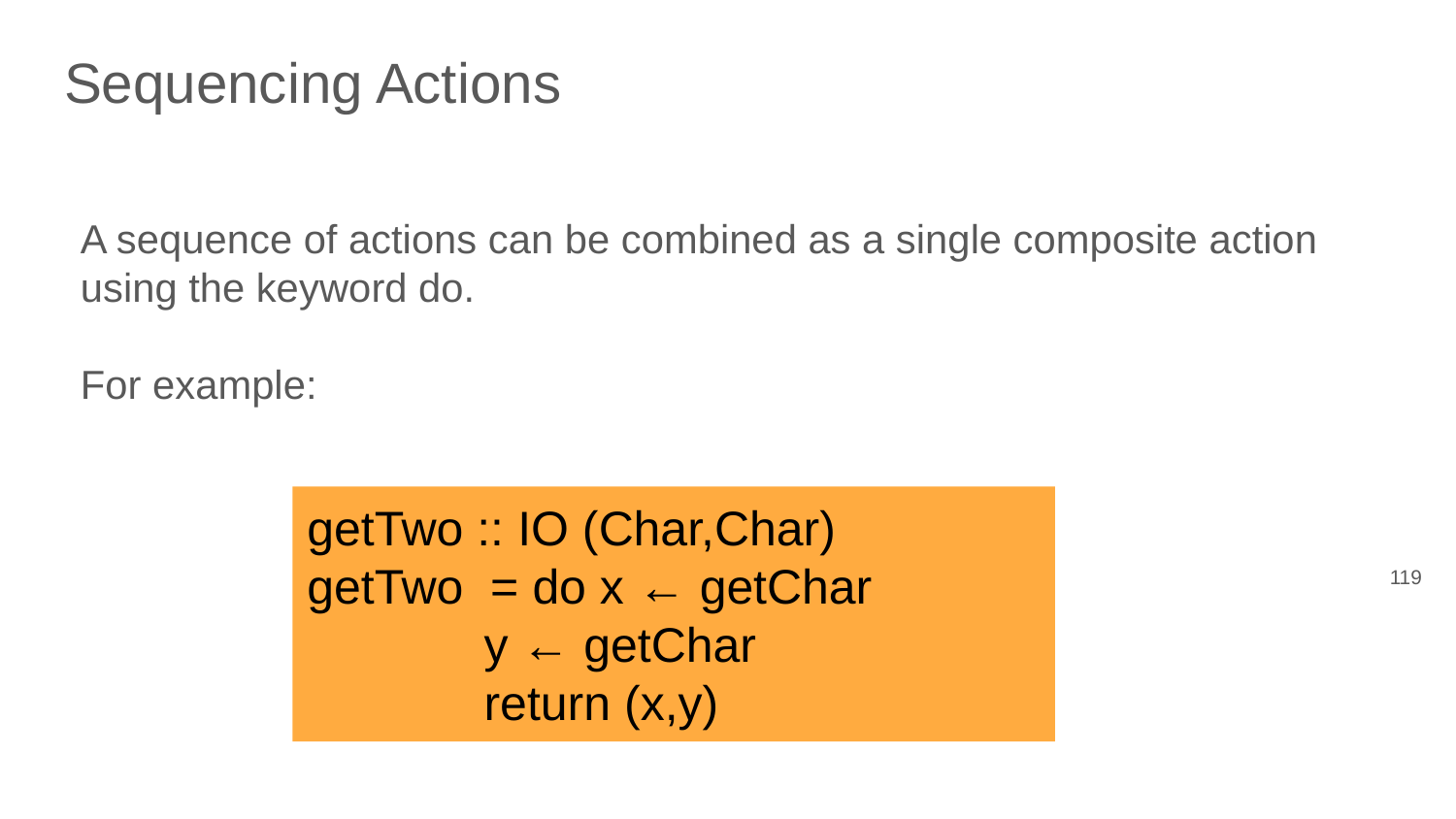

# Sequencing Actions
A sequence of actions can be combined as a single composite action using the keyword do.

For example:
getTwo :: IO (Char,Char)
getTwo  = do x ← getChar
             y ← getChar
             return (x,y)
119